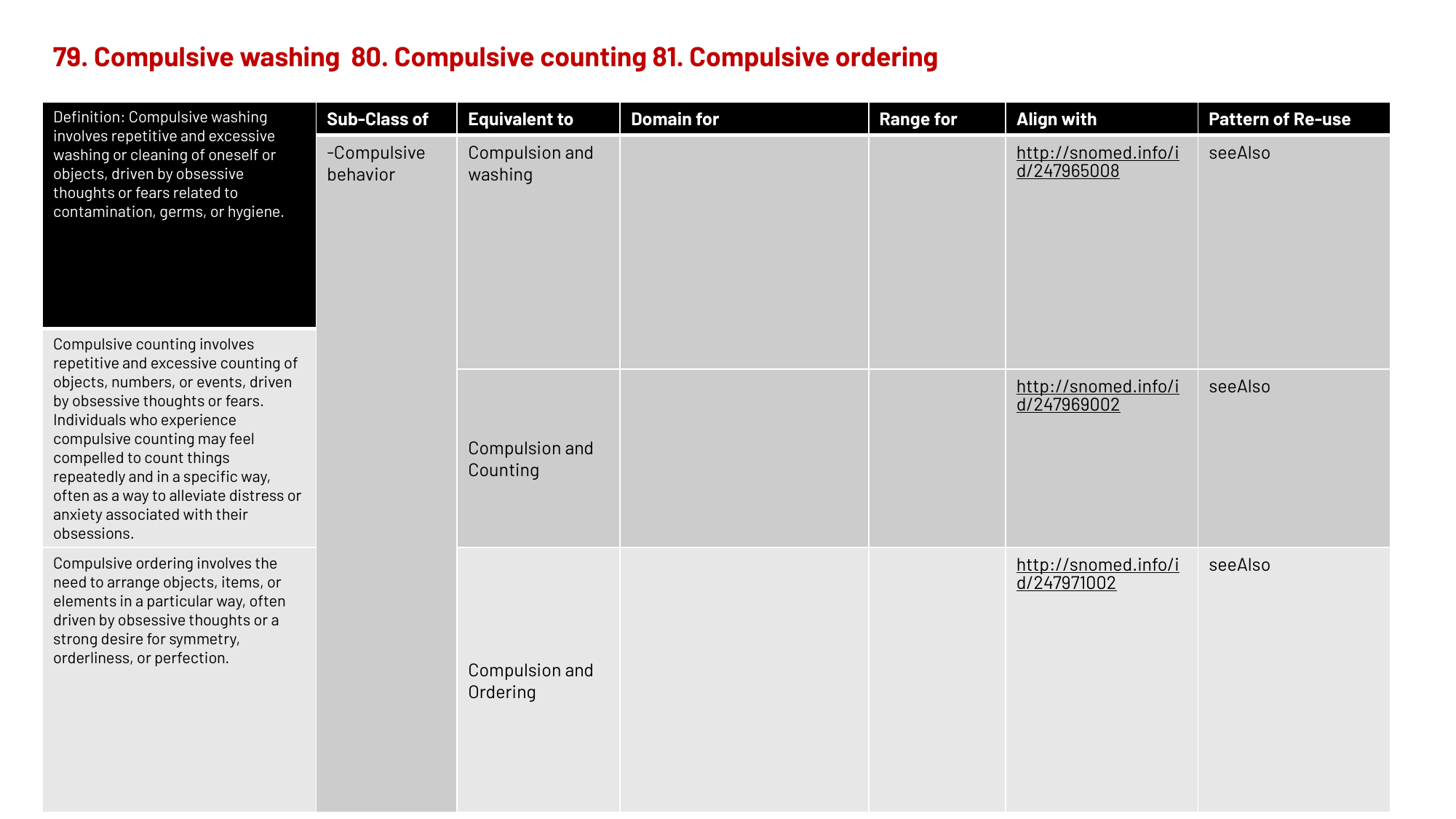

79. Compulsive washing  80. Compulsive counting 81. Compulsive ordering
| Definition: Compulsive washing involves repetitive and excessive washing or cleaning of oneself or objects, driven by obsessive thoughts or fears related to contamination, germs, or hygiene. | Sub-Class of | Equivalent to | Domain for | Range for | Align with | Pattern of Re-use |
| --- | --- | --- | --- | --- | --- | --- |
|  | -Compulsive behavior | Compulsion and washing |  |  | http://snomed.info/id/247965008 | seeAlso |
| Compulsive counting involves repetitive and excessive counting of objects, numbers, or events, driven by obsessive thoughts or fears. Individuals who experience compulsive counting may feel compelled to count things repeatedly and in a specific way, often as a way to alleviate distress or anxiety associated with their obsessions. |  |  |  |  |  |  |
| Compulsive cleaning involves engaging in excessive and repetitive cleaning or tidying behaviors, driven by obsessive thoughts or fears. People who experience compulsive cleaning may feel compelled to clean certain objects, surfaces, or areas excessively, often as a way to alleviate distress or anxiety associated with their obsessions. |  | Compulsion and Counting |  |  | http://snomed.info/id/247969002 | seeAlso |
| Compulsive ordering involves the need to arrange objects, items, or elements in a particular way, often driven by obsessive thoughts or a strong desire for symmetry, orderliness, or perfection. |  | Compulsion and Ordering |  |  | http://snomed.info/id/247971002 | seeAlso |